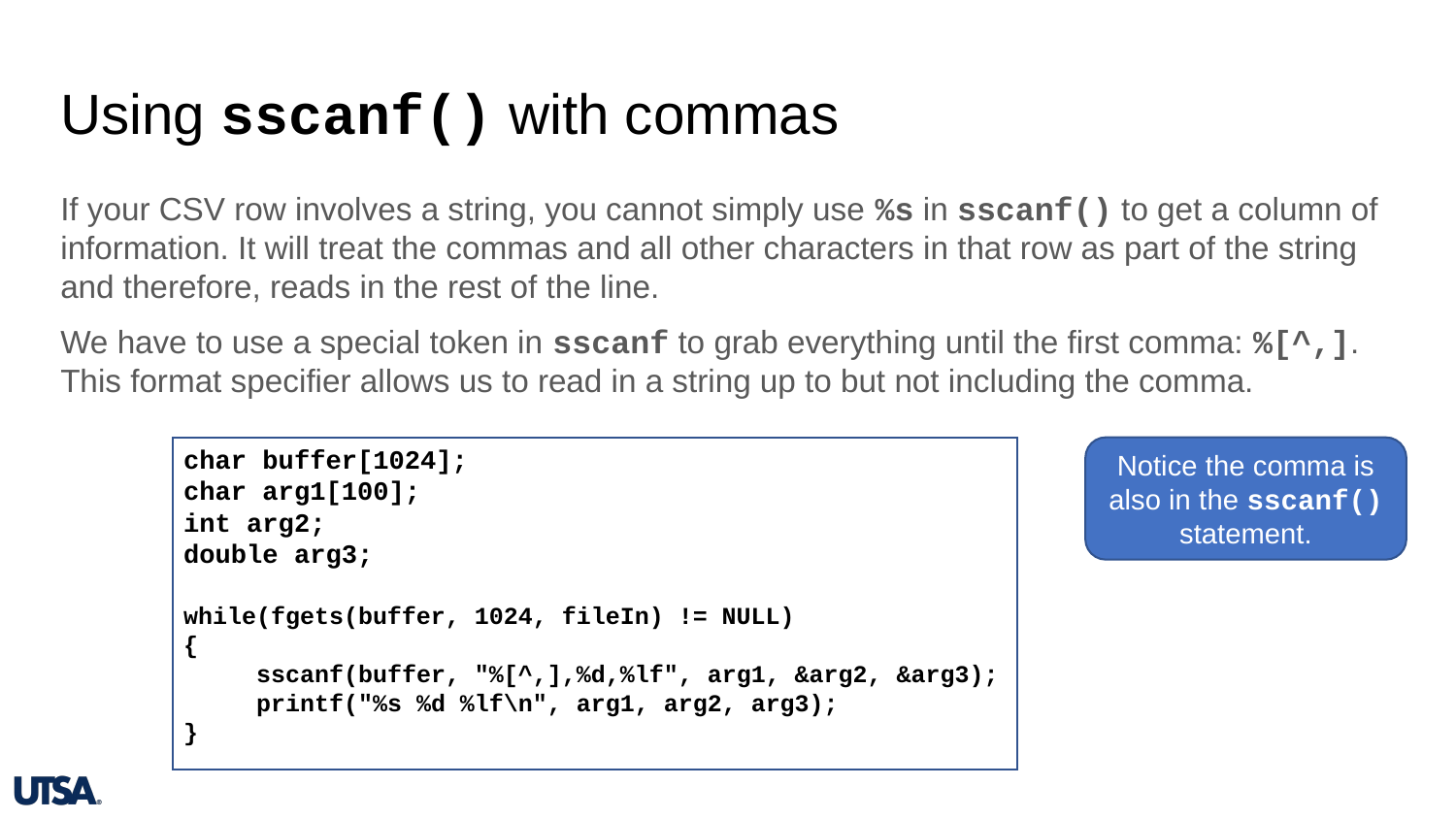

# Using sscanf() with commas
If your CSV row involves a string, you cannot simply use %s in sscanf() to get a column of information. It will treat the commas and all other characters in that row as part of the string and therefore, reads in the rest of the line.
We have to use a special token in sscanf to grab everything until the first comma: %[^,]. This format specifier allows us to read in a string up to but not including the comma.

char buffer[1024];
char arg1[100];
int arg2;
double arg3;

while(fgets(buffer, 1024, fileIn) != NULL)
{
sscanf(buffer, "%[^,],%d,%lf", arg1, &arg2, &arg3);
printf("%s %d %lf\n", arg1, arg2, arg3);
}
Notice the comma is also in the sscanf() statement.